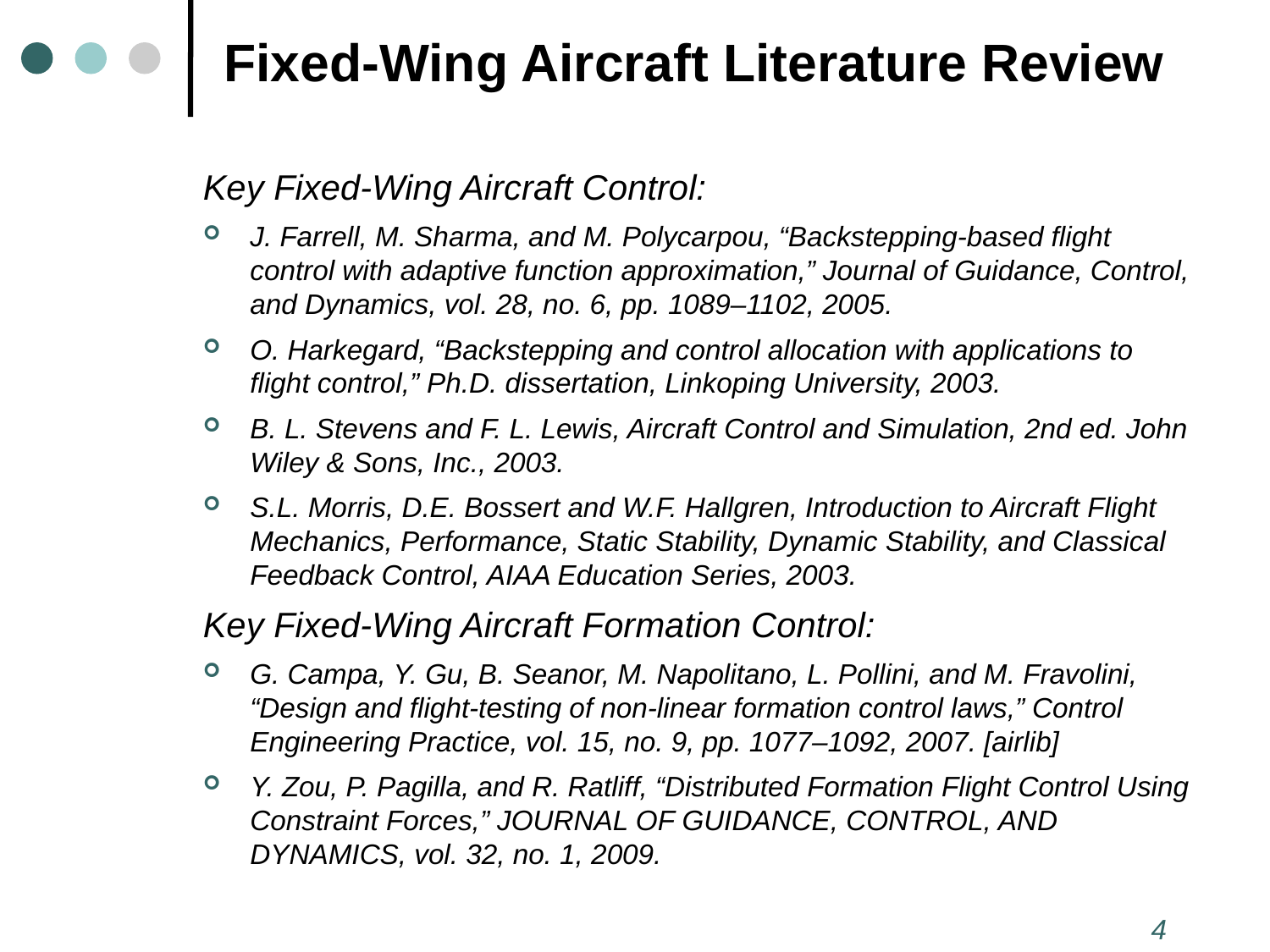

Fixed-Wing Aircraft Literature Review
Key Fixed-Wing Aircraft Control:
J. Farrell, M. Sharma, and M. Polycarpou, “Backstepping-based flight control with adaptive function approximation,” Journal of Guidance, Control, and Dynamics, vol. 28, no. 6, pp. 1089–1102, 2005.
O. Harkegard, “Backstepping and control allocation with applications to flight control,” Ph.D. dissertation, Linkoping University, 2003.
B. L. Stevens and F. L. Lewis, Aircraft Control and Simulation, 2nd ed. John Wiley & Sons, Inc., 2003.
S.L. Morris, D.E. Bossert and W.F. Hallgren, Introduction to Aircraft Flight Mechanics, Performance, Static Stability, Dynamic Stability, and Classical Feedback Control, AIAA Education Series, 2003.
Key Fixed-Wing Aircraft Formation Control:
G. Campa, Y. Gu, B. Seanor, M. Napolitano, L. Pollini, and M. Fravolini, “Design and flight-testing of non-linear formation control laws,” Control Engineering Practice, vol. 15, no. 9, pp. 1077–1092, 2007. [airlib]
Y. Zou, P. Pagilla, and R. Ratliff, “Distributed Formation Flight Control Using Constraint Forces,” JOURNAL OF GUIDANCE, CONTROL, AND DYNAMICS, vol. 32, no. 1, 2009.